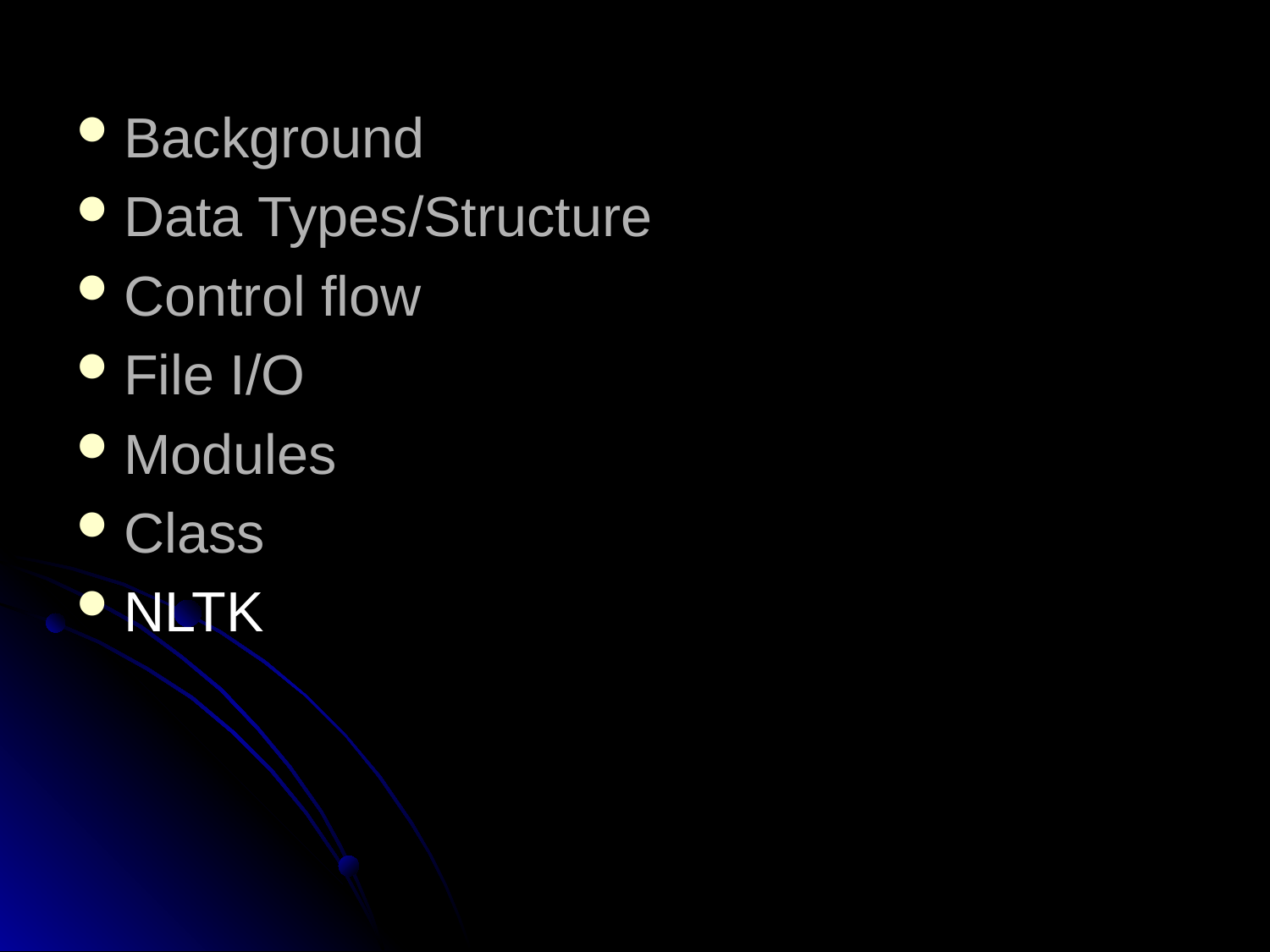

Background
Data Types/Structure
Control flow
File I/O
Modules
Class
NLTK